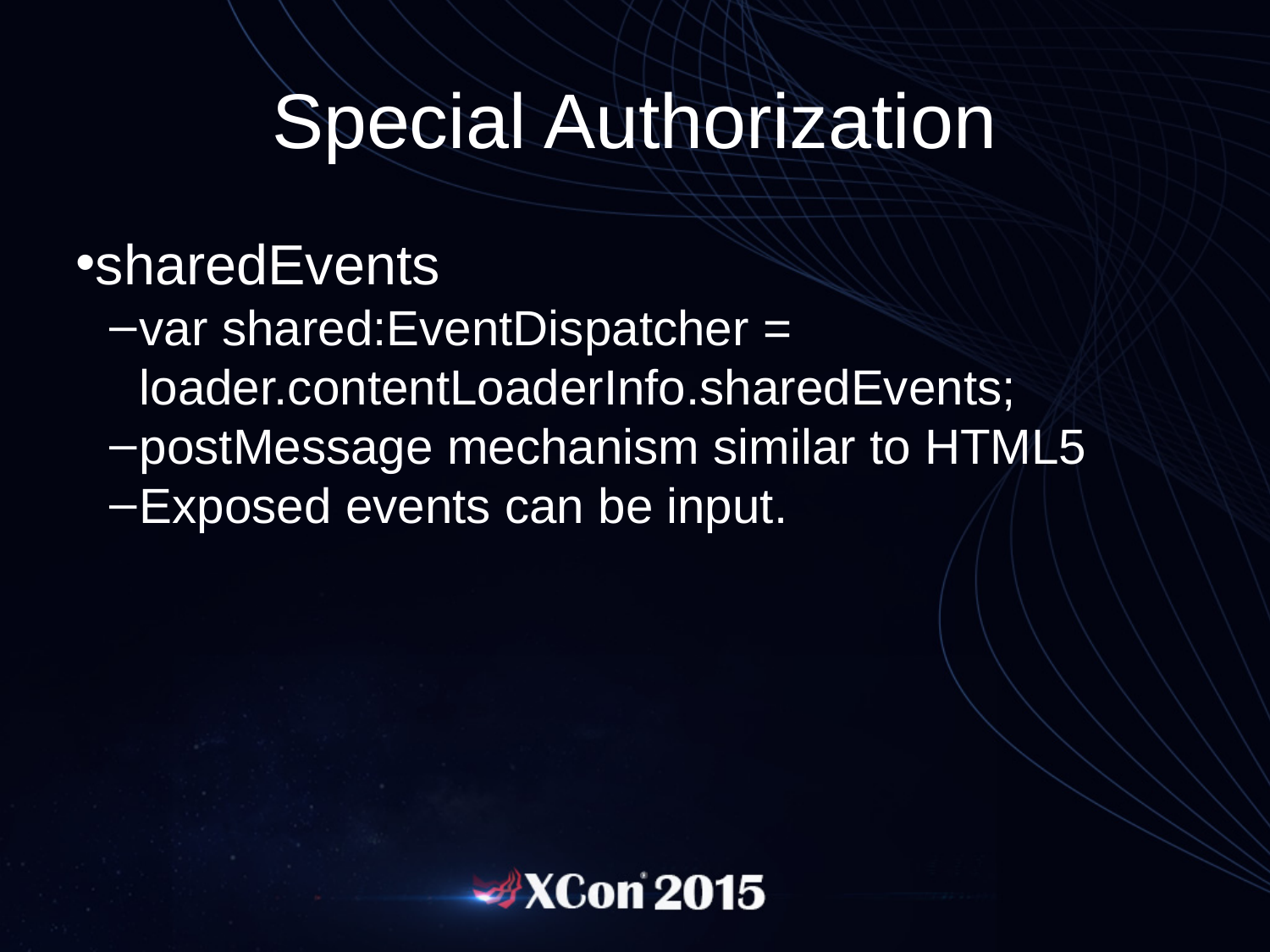

Special Authorization
sharedEvents
var shared:EventDispatcher = loader.contentLoaderInfo.sharedEvents;
postMessage mechanism similar to HTML5
Exposed events can be input.